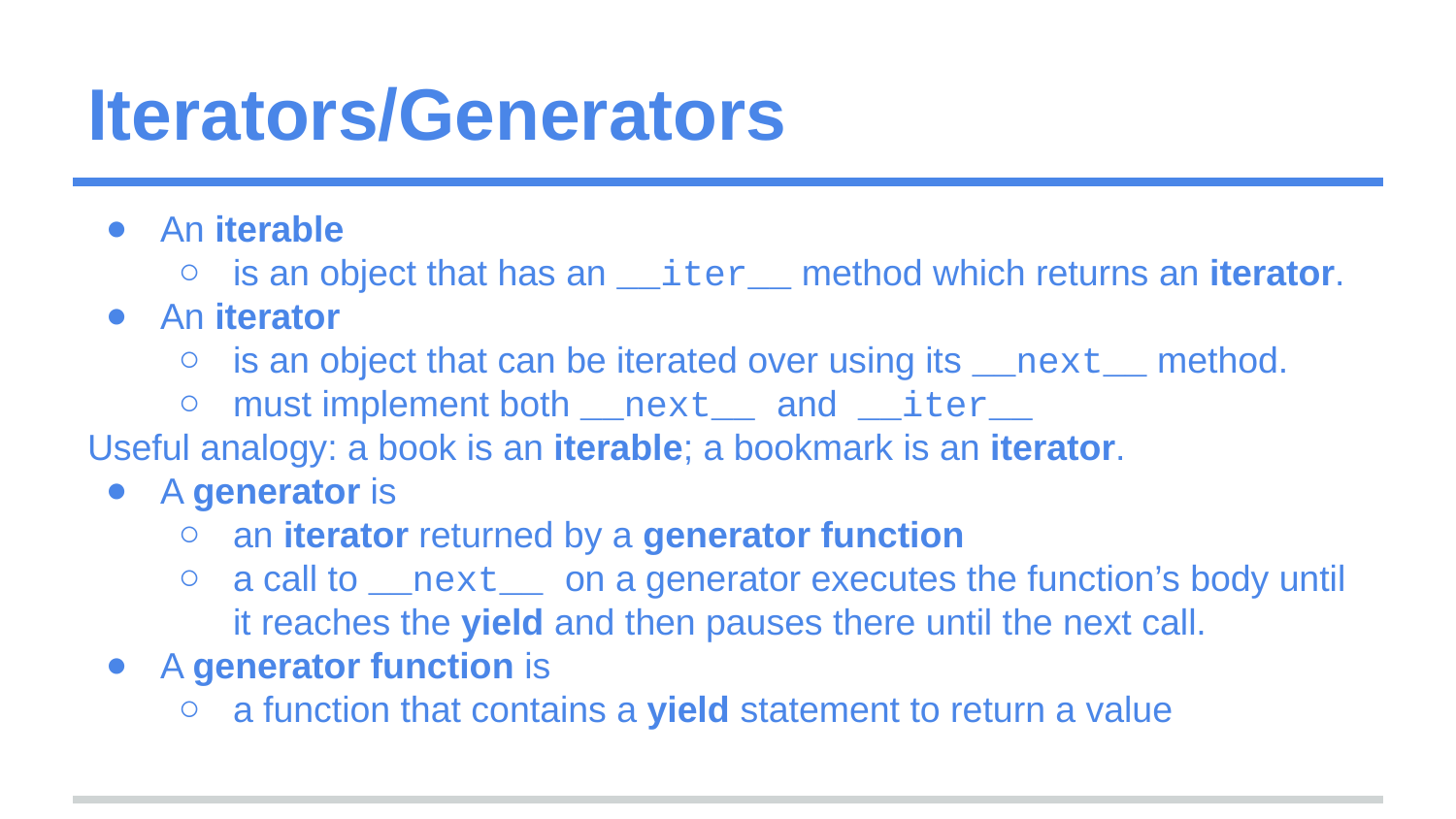

# Iterators/Generators
An iterable
is an object that has an __iter__ method which returns an iterator.
An iterator
is an object that can be iterated over using its __next__ method.
must implement both __next__ and  __iter__
Useful analogy: a book is an iterable; a bookmark is an iterator.
A generator is
an iterator returned by a generator function
a call to __next__ on a generator executes the function’s body until it reaches the yield and then pauses there until the next call.
A generator function is
a function that contains a yield statement to return a value